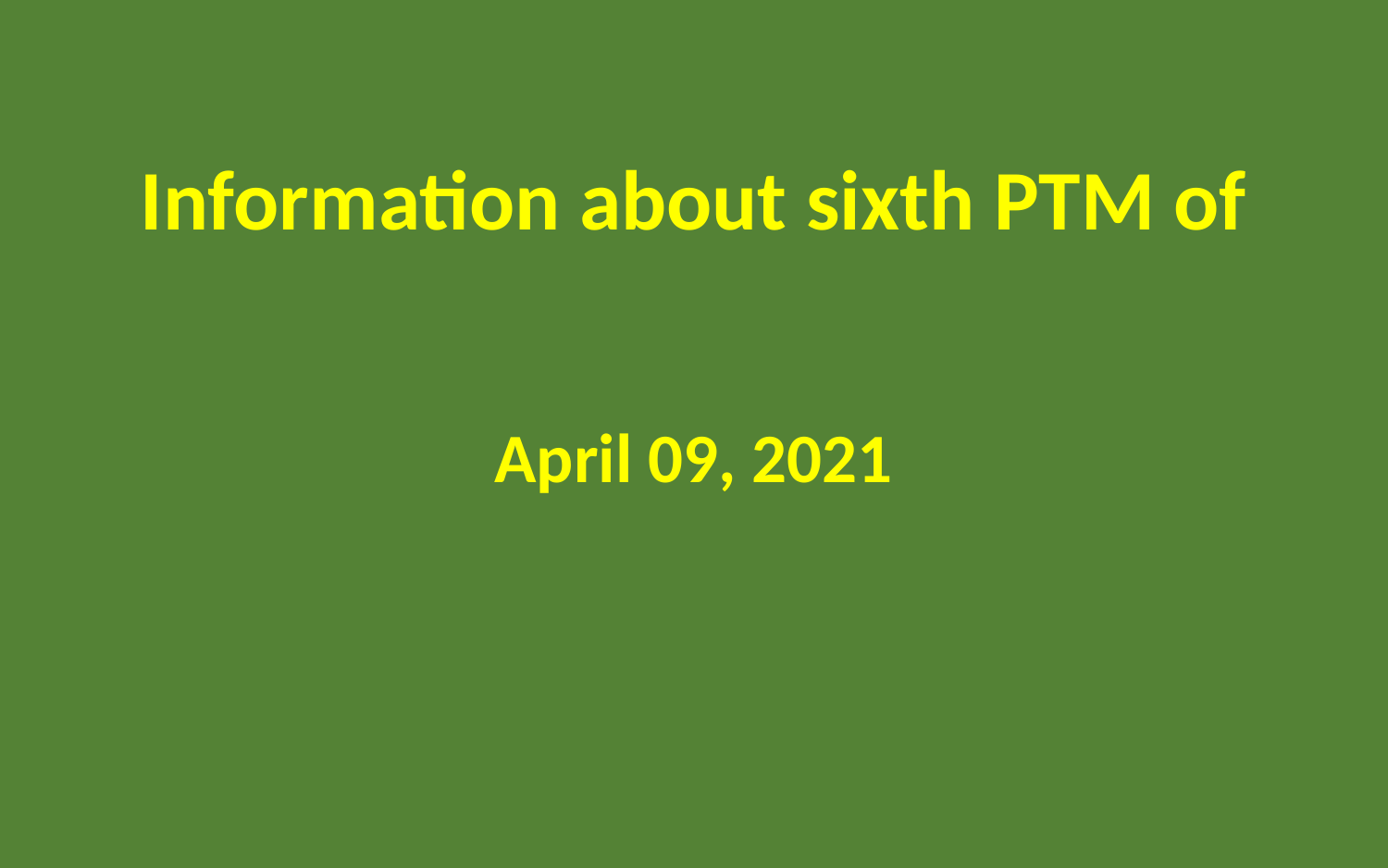

Information about sixth PTM of

April 09, 2021